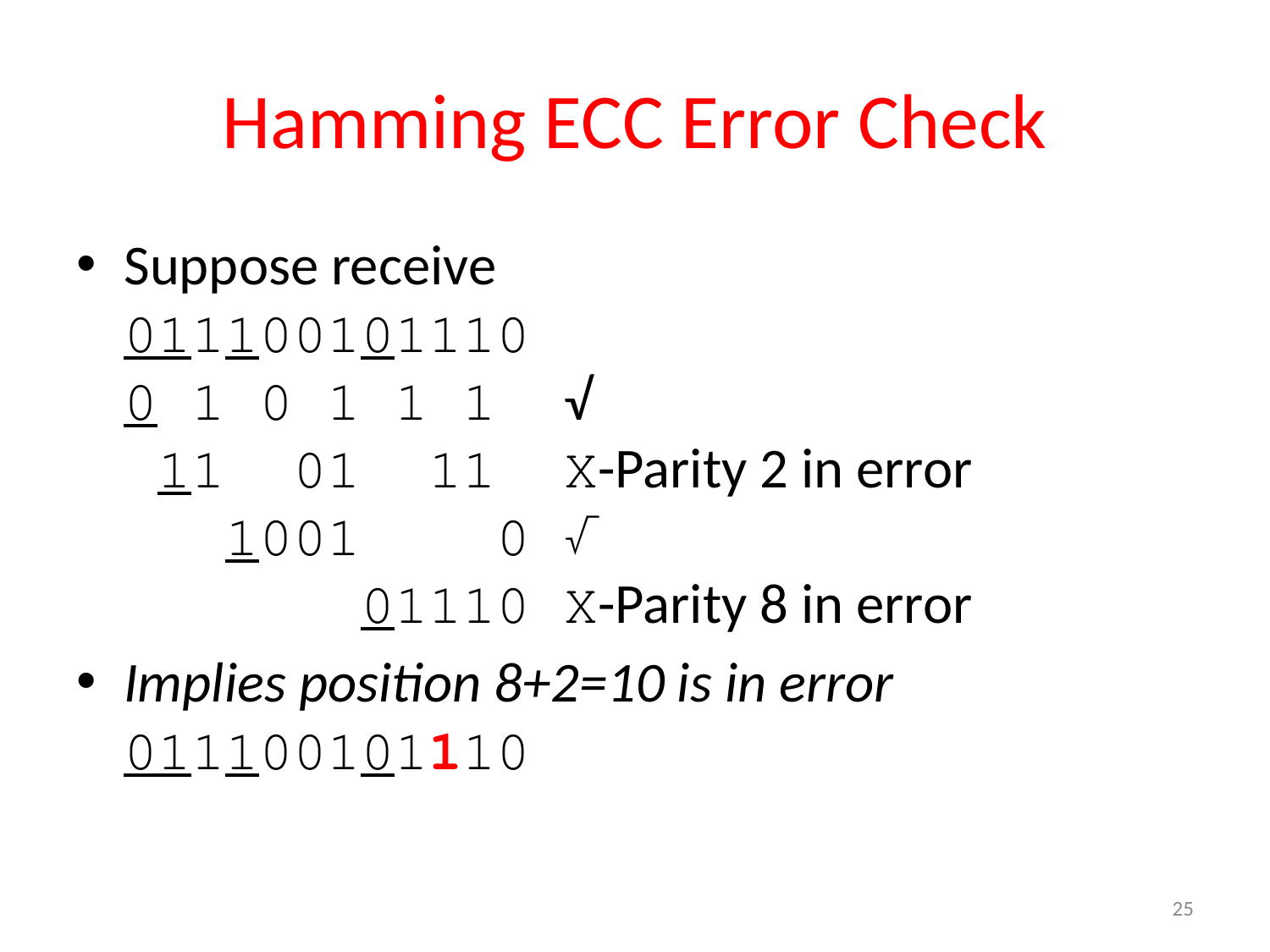

# Hamming ECC Error Check
Suppose receive
011100101110
0 1 0 1 1 1  √
 11  01  11  X-Parity 2 in error
   1001    0 √
       01110 X-Parity 8 in error
Implies position 8+2=10 is in error
011100101110
25